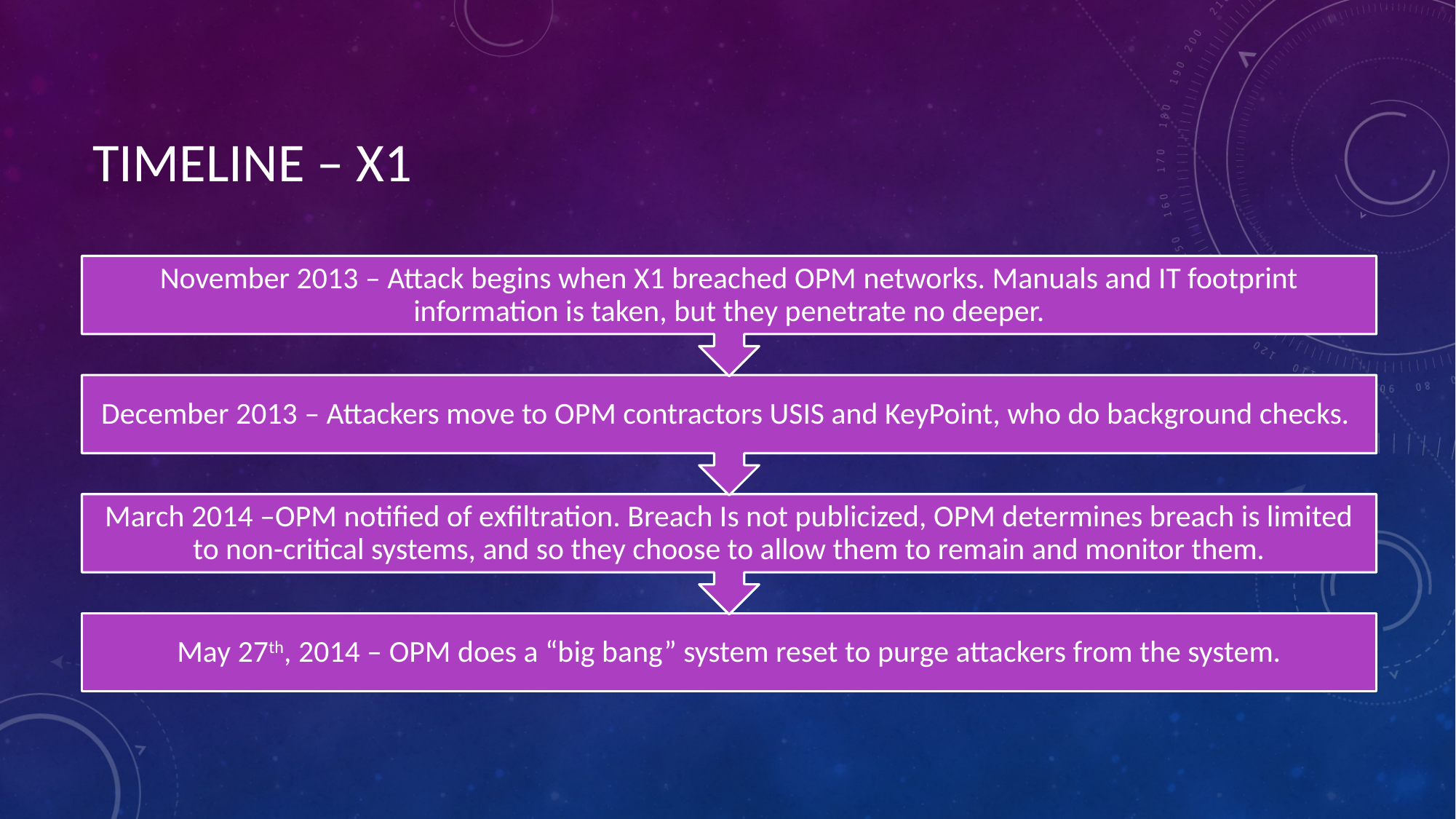

# Timeline – X1
May 27th, 2014 – OPM does a “big bang” system reset to purge attackers from the system.
March 2014 –OPM notified of exfiltration. Breach Is not publicized, OPM determines breach is limited to non-critical systems, and so they choose to allow them to remain and monitor them.
December 2013 – Attackers move to OPM contractors USIS and KeyPoint, who do background checks.
November 2013 – Attack begins when X1 breached OPM networks. Manuals and IT footprint information is taken, but they penetrate no deeper.